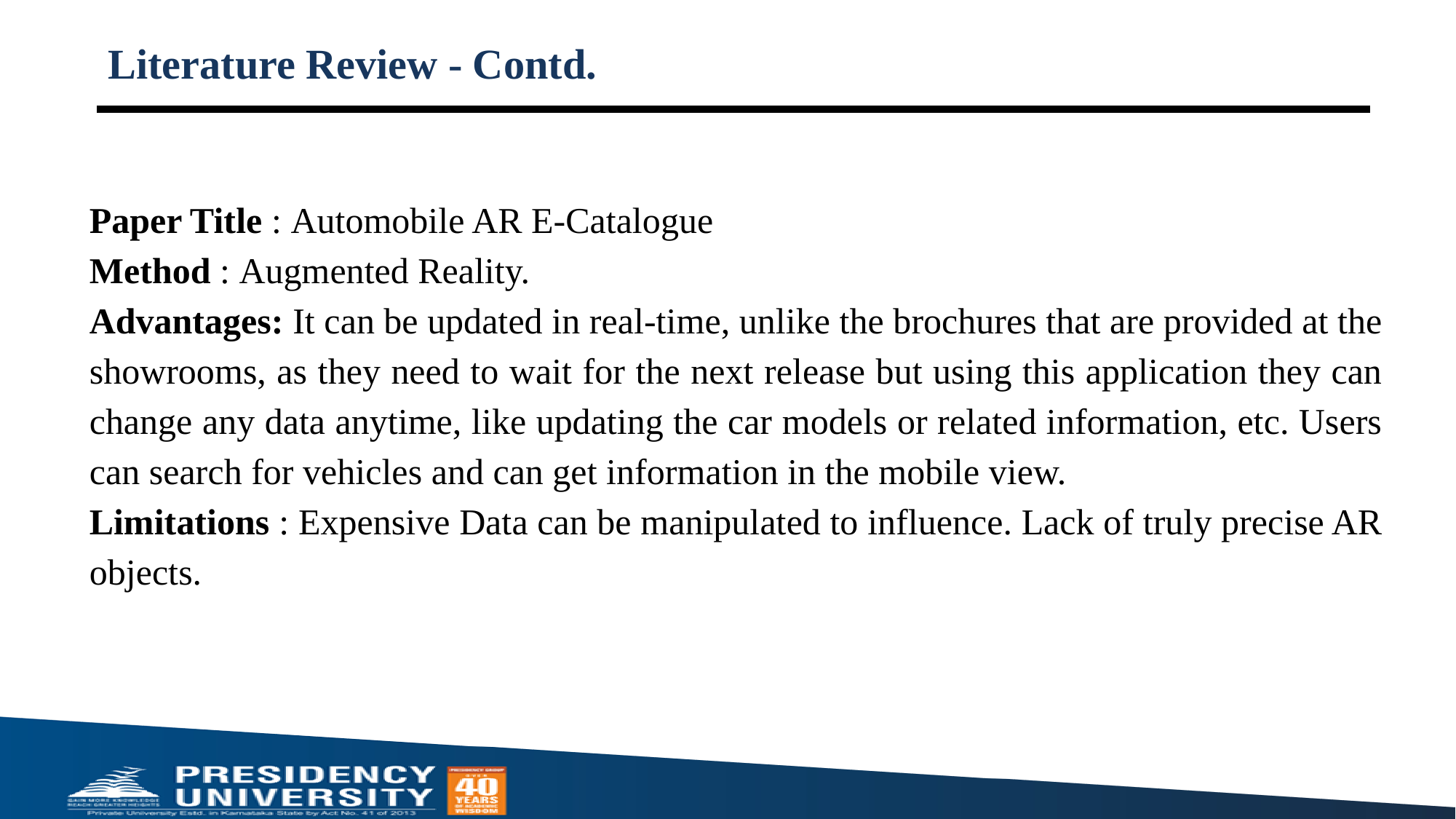

# Literature Review - Contd.

Paper Title : Automobile AR E-Catalogue
Method : Augmented Reality.
Advantages: It can be updated in real-time, unlike the brochures that are provided at the showrooms, as they need to wait for the next release but using this application they can change any data anytime, like updating the car models or related information, etc. Users can search for vehicles and can get information in the mobile view.
Limitations : Expensive Data can be manipulated to influence. Lack of truly precise AR objects.